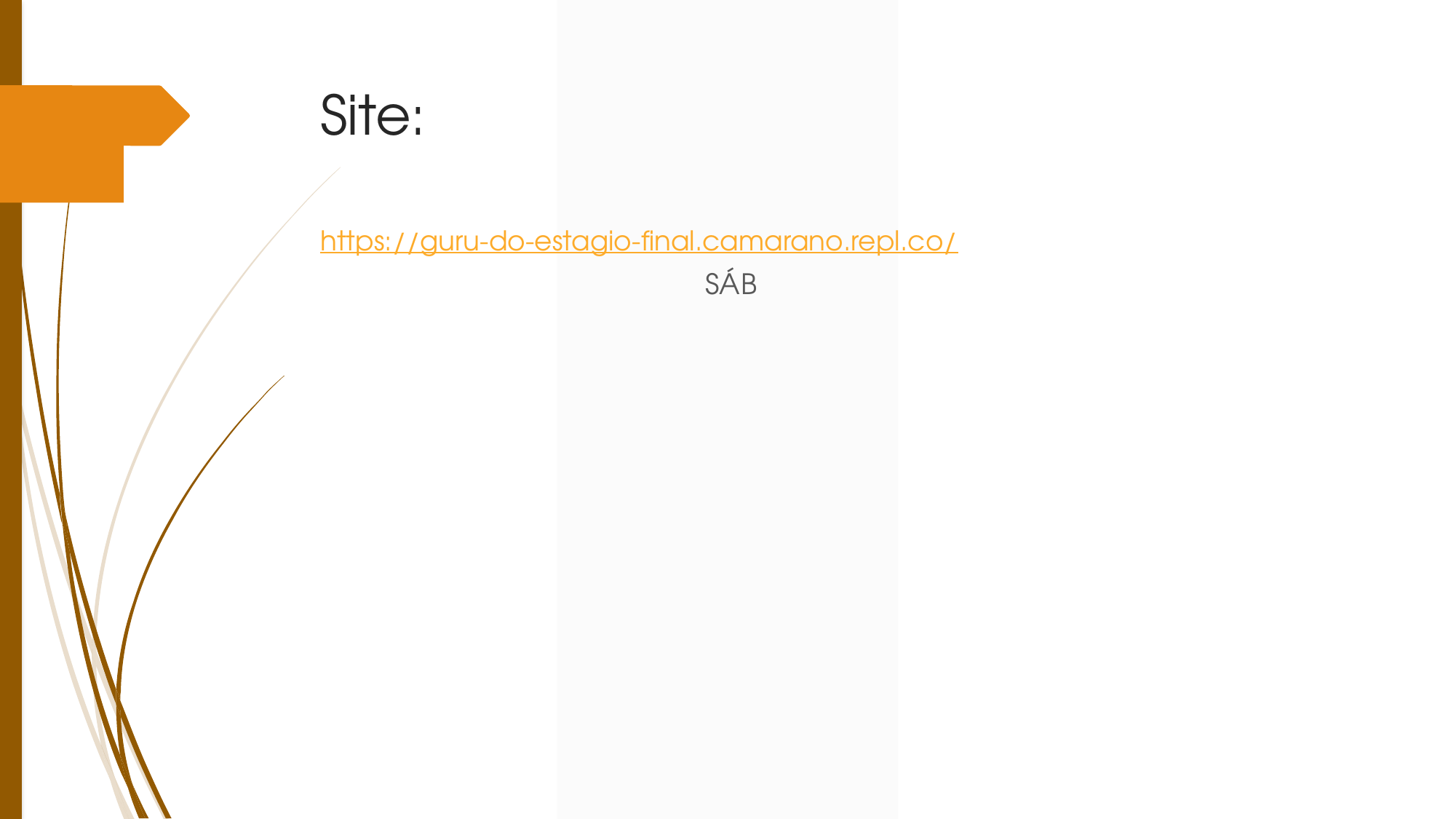

# Site:
https://guru-do-estagio-final.camarano.repl.co/

### Chart: SÁB

| Category |
|---|